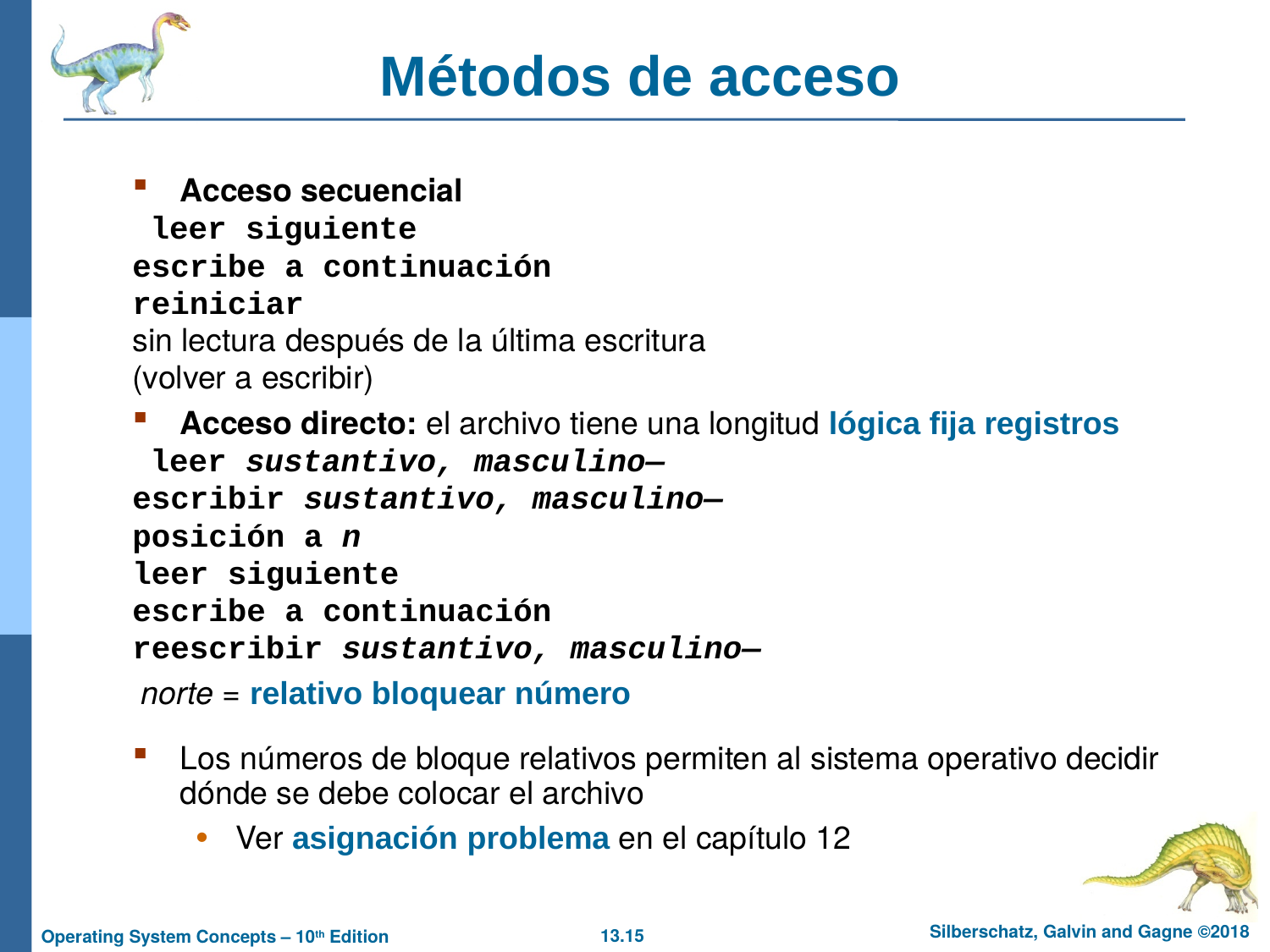

# Métodos de acceso
Acceso secuencial
  leer siguiente
escribe a continuación
reiniciar
sin lectura después de la última escritura
(volver a escribir)
Acceso directo: el archivo tiene una longitud lógica fija registros
  leer sustantivo, masculino—
escribir sustantivo, masculino—
posición a n
leer siguiente
escribe a continuación
reescribir sustantivo, masculino—
 norte = relativo bloquear número

Los números de bloque relativos permiten al sistema operativo decidir dónde se debe colocar el archivo
Ver asignación problema en el capítulo 12